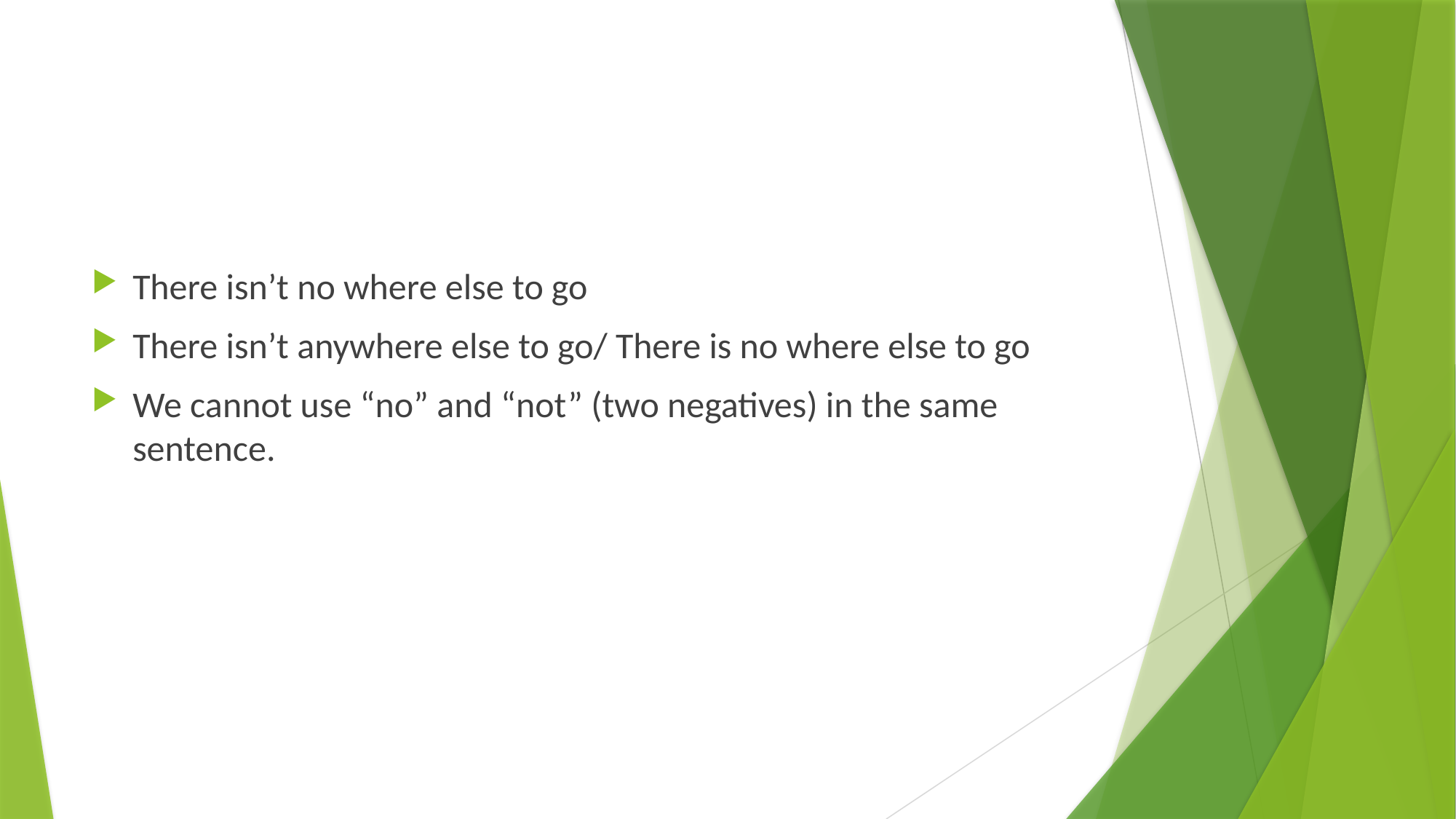

#
There isn’t no where else to go
There isn’t anywhere else to go/ There is no where else to go
We cannot use “no” and “not” (two negatives) in the same sentence.